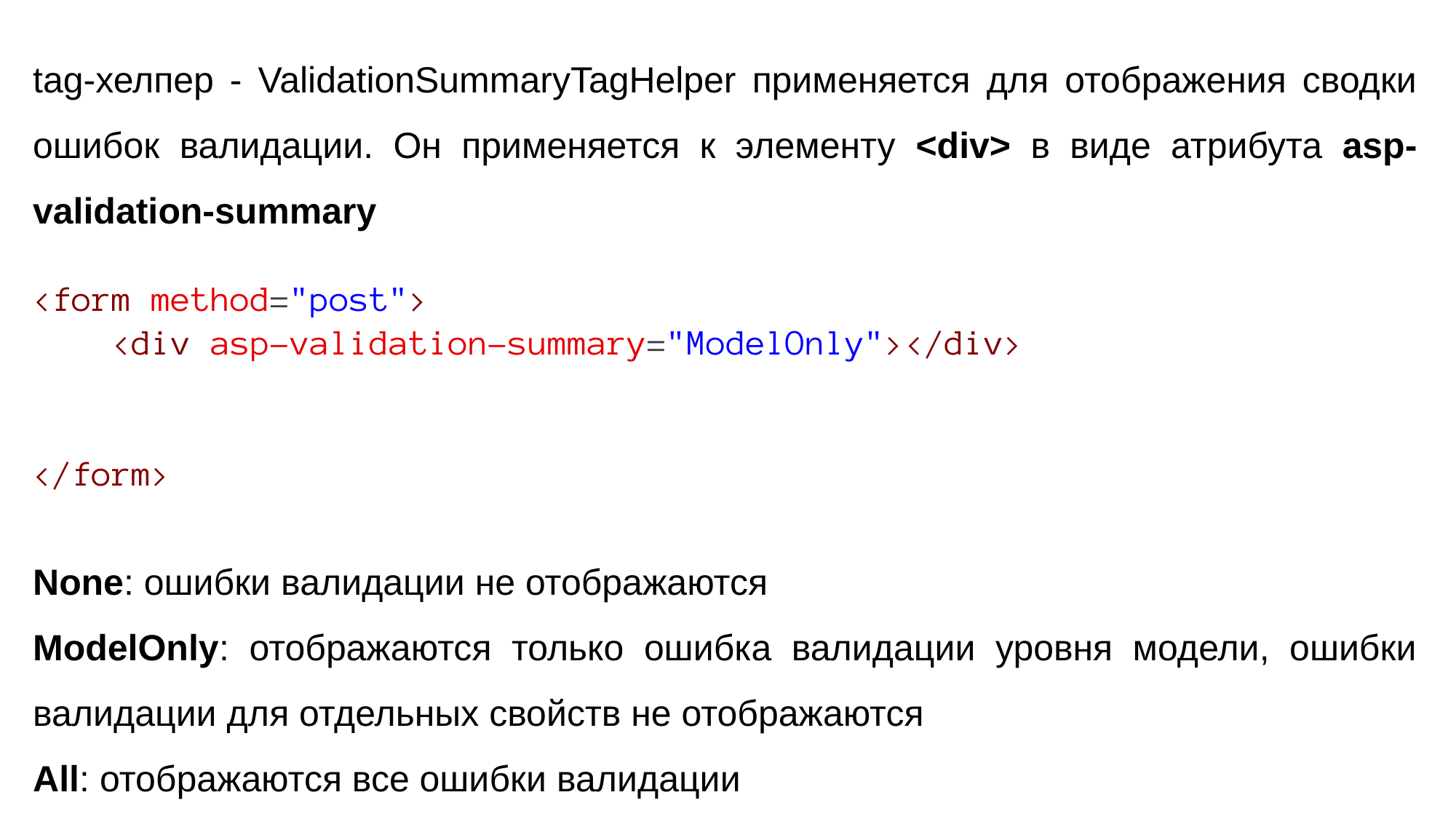

tag-хелпер - ValidationSummaryTagHelper применяется для отображения сводки ошибок валидации. Он применяется к элементу <div> в виде атрибута asp-validation-summary

<form method="post">
    <div asp-validation-summary="ModelOnly"></div>

</form>

None: ошибки валидации не отображаются
ModelOnly: отображаются только ошибка валидации уровня модели, ошибки валидации для отдельных свойств не отображаются
All: отображаются все ошибки валидации